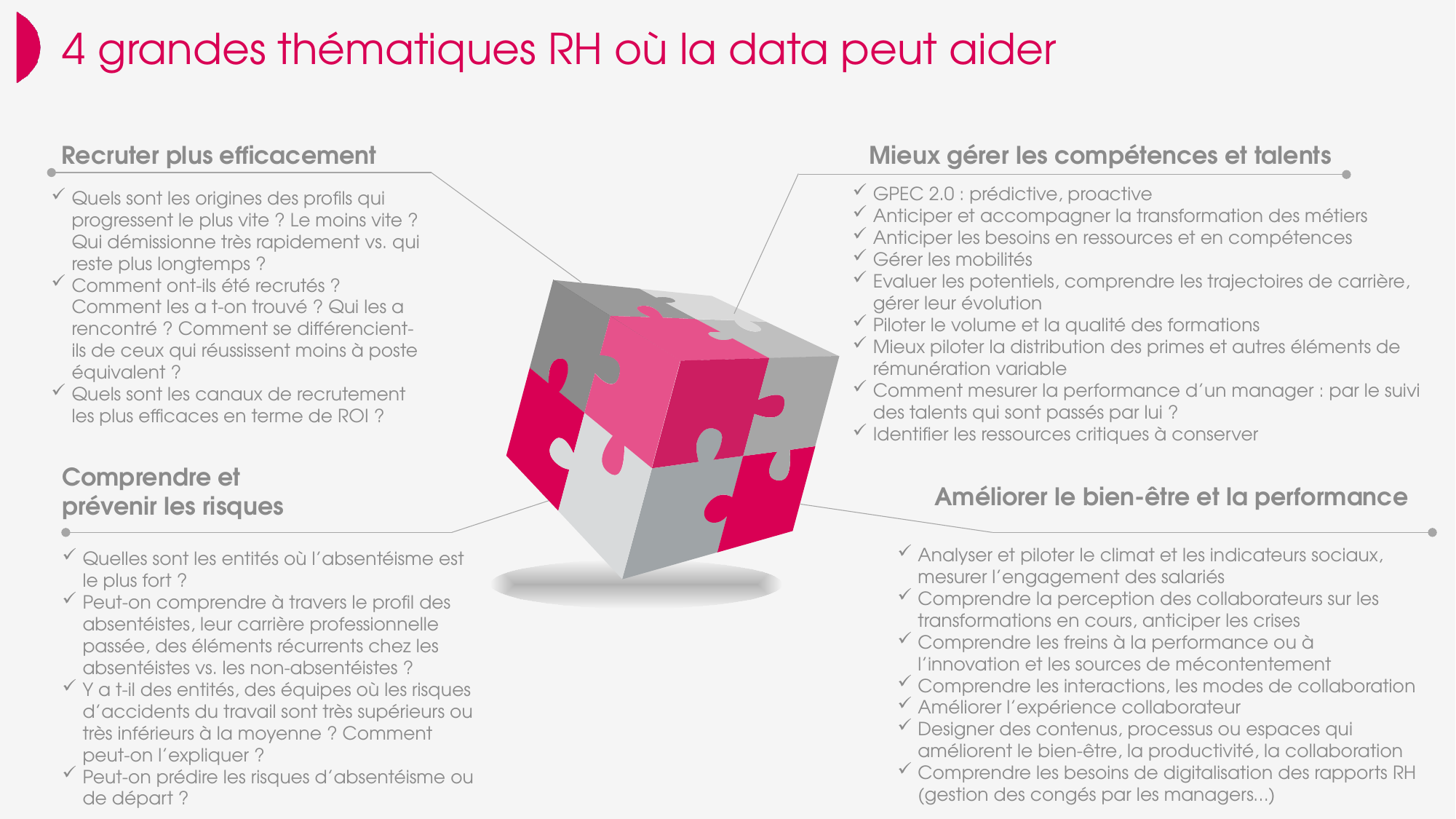

# 4 grandes thématiques RH où la data peut aider
Recruter plus efficacement
Mieux gérer les compétences et talents
GPEC 2.0 : prédictive, proactive
Anticiper et accompagner la transformation des métiers
Anticiper les besoins en ressources et en compétences
Gérer les mobilités
Evaluer les potentiels, comprendre les trajectoires de carrière, gérer leur évolution
Piloter le volume et la qualité des formations
Mieux piloter la distribution des primes et autres éléments de rémunération variable
Comment mesurer la performance d’un manager : par le suivi des talents qui sont passés par lui ?
Identifier les ressources critiques à conserver
Quels sont les origines des profils qui progressent le plus vite ? Le moins vite ? Qui démissionne très rapidement vs. qui reste plus longtemps ?
Comment ont-ils été recrutés ? Comment les a t-on trouvé ? Qui les a rencontré ? Comment se différencient-ils de ceux qui réussissent moins à poste équivalent ?
Quels sont les canaux de recrutement les plus efficaces en terme de ROI ?

Comprendre et
prévenir les risques
Améliorer le bien-être et la performance
Analyser et piloter le climat et les indicateurs sociaux, mesurer l’engagement des salariés
Comprendre la perception des collaborateurs sur les transformations en cours, anticiper les crises
Comprendre les freins à la performance ou à l’innovation et les sources de mécontentement
Comprendre les interactions, les modes de collaboration
Améliorer l’expérience collaborateur
Designer des contenus, processus ou espaces qui améliorent le bien-être, la productivité, la collaboration
Comprendre les besoins de digitalisation des rapports RH (gestion des congés par les managers…)
Quelles sont les entités où l’absentéisme est le plus fort ?
Peut-on comprendre à travers le profil des absentéistes, leur carrière professionnelle passée, des éléments récurrents chez les absentéistes vs. les non-absentéistes ?
Y a t-il des entités, des équipes où les risques d’accidents du travail sont très supérieurs ou très inférieurs à la moyenne ? Comment peut-on l’expliquer ?
Peut-on prédire les risques d’absentéisme ou de départ ?